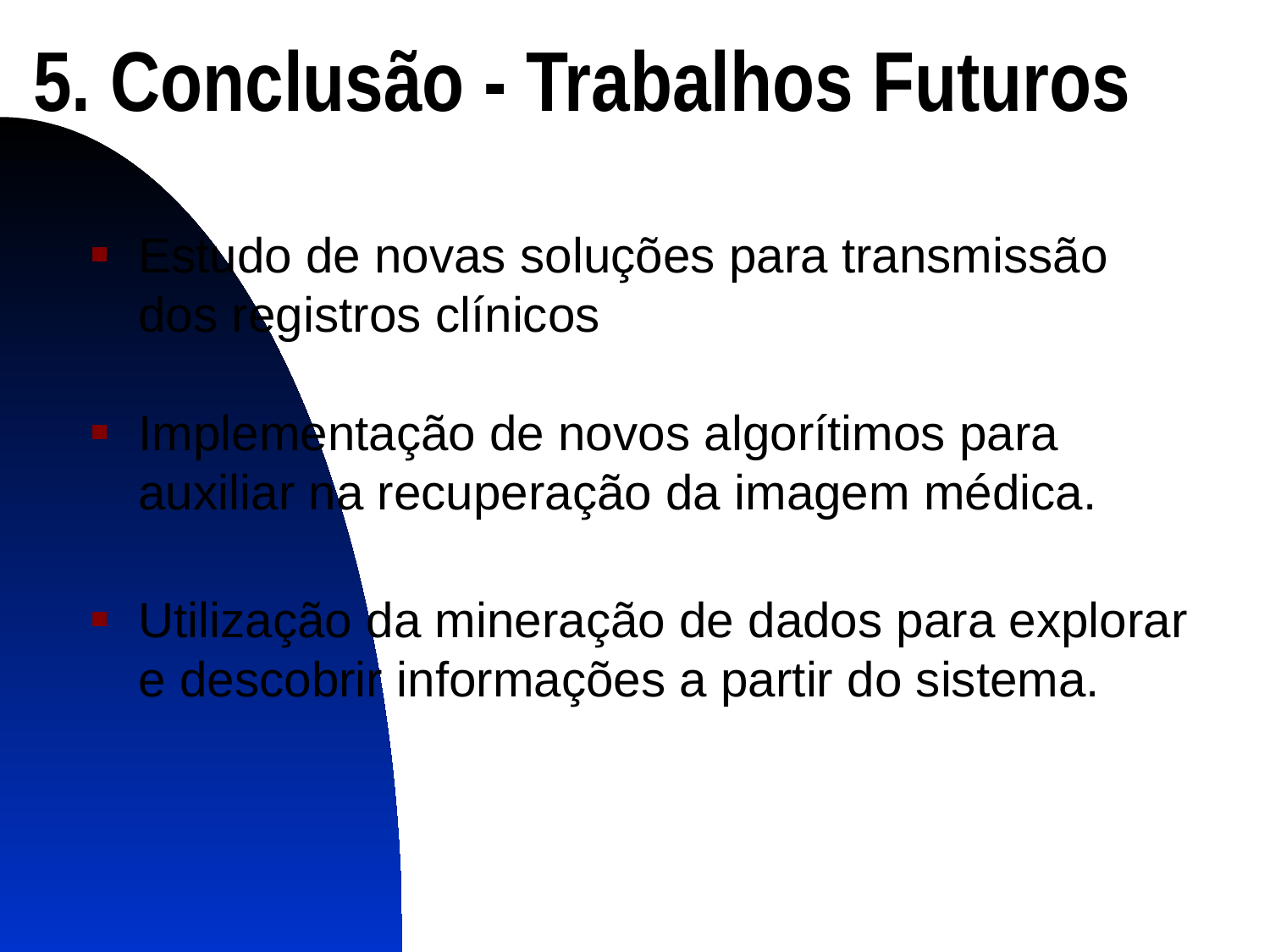

# 5. Conclusão - Trabalhos Futuros

Estudo de novas soluções para transmissão dos registros clínicos

Implementação de novos algorítimos para auxiliar na recuperação da imagem médica.
Utilização da mineração de dados para explorar e descobrir informações a partir do sistema.